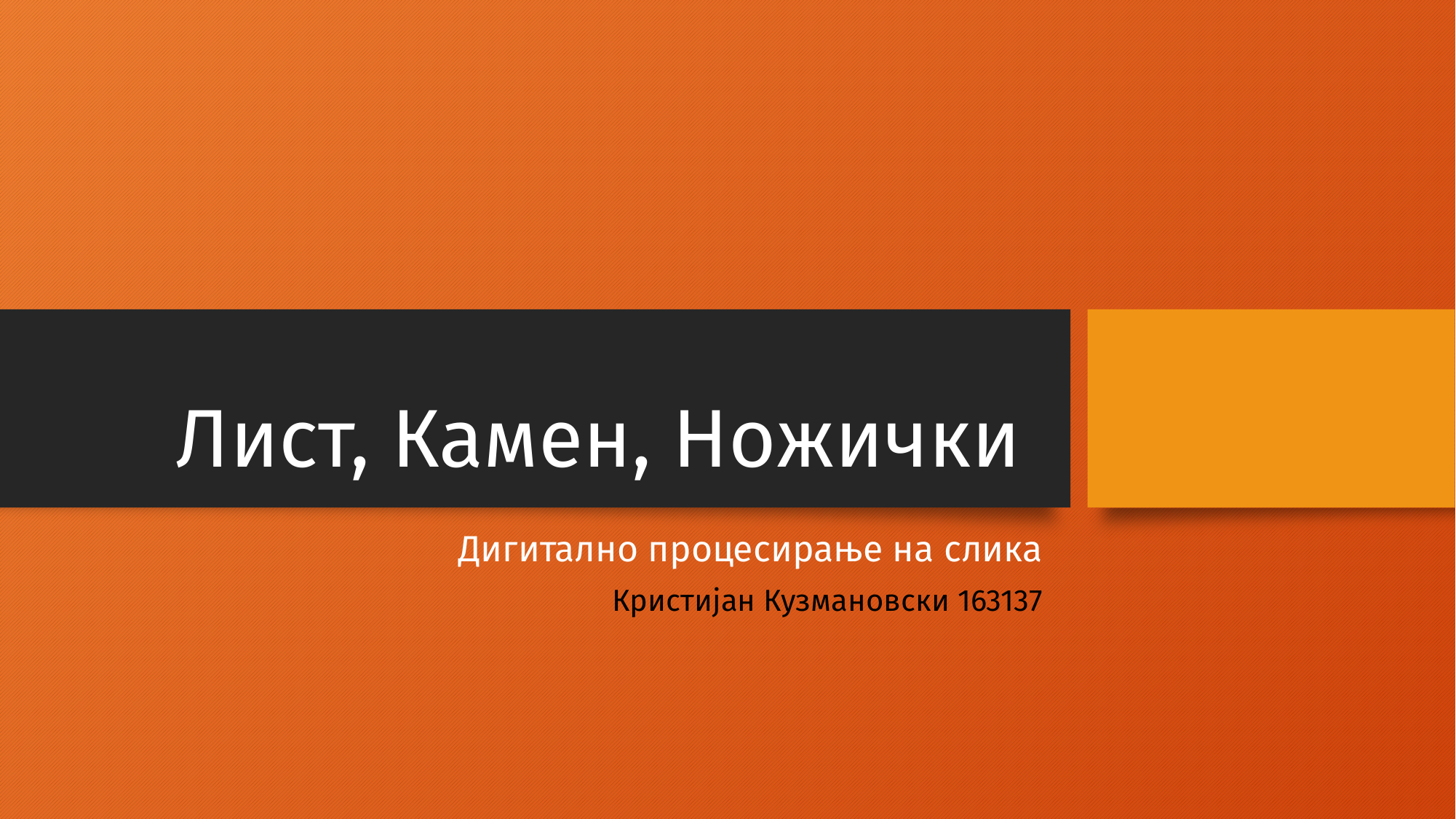

# Лист, Камен, Ножички
Дигитално процесирање на слика
Кристијан Кузмановски 163137